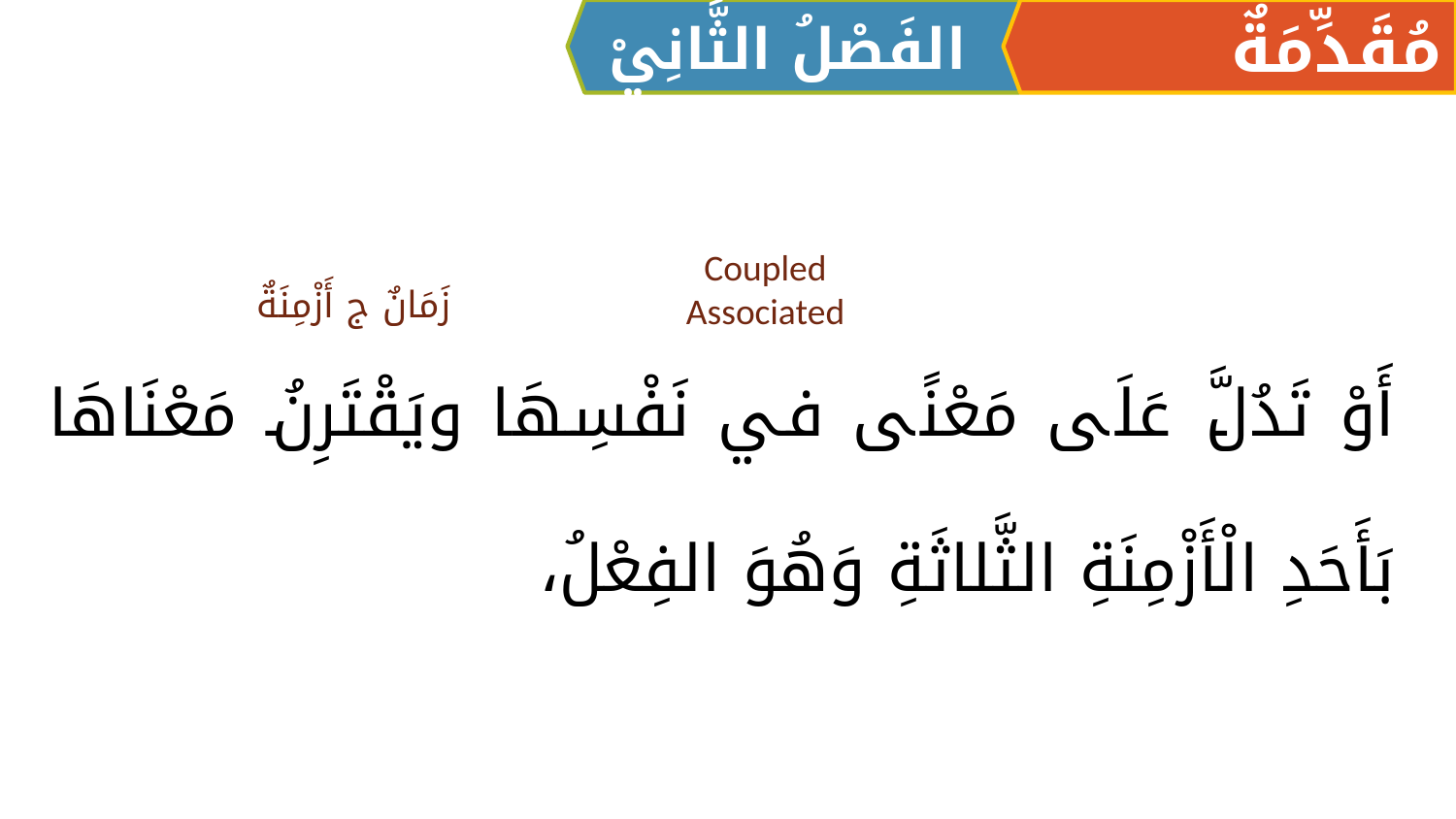

الفَصْلُ الثَّانِيْ
مُقَدِّمَةٌ
أَوْ تَدُلَّ عَلَى مَعْنًى في نَفْسِهَا ويَقْتَرِنُ مَعْنَاهَا بَأَحَدِ الْأَزْمِنَةِ الثَّلاثَةِ وَهُوَ الفِعْلُ،
Coupled
Associated
زَمَانٌ ج أَزْمِنَةٌ